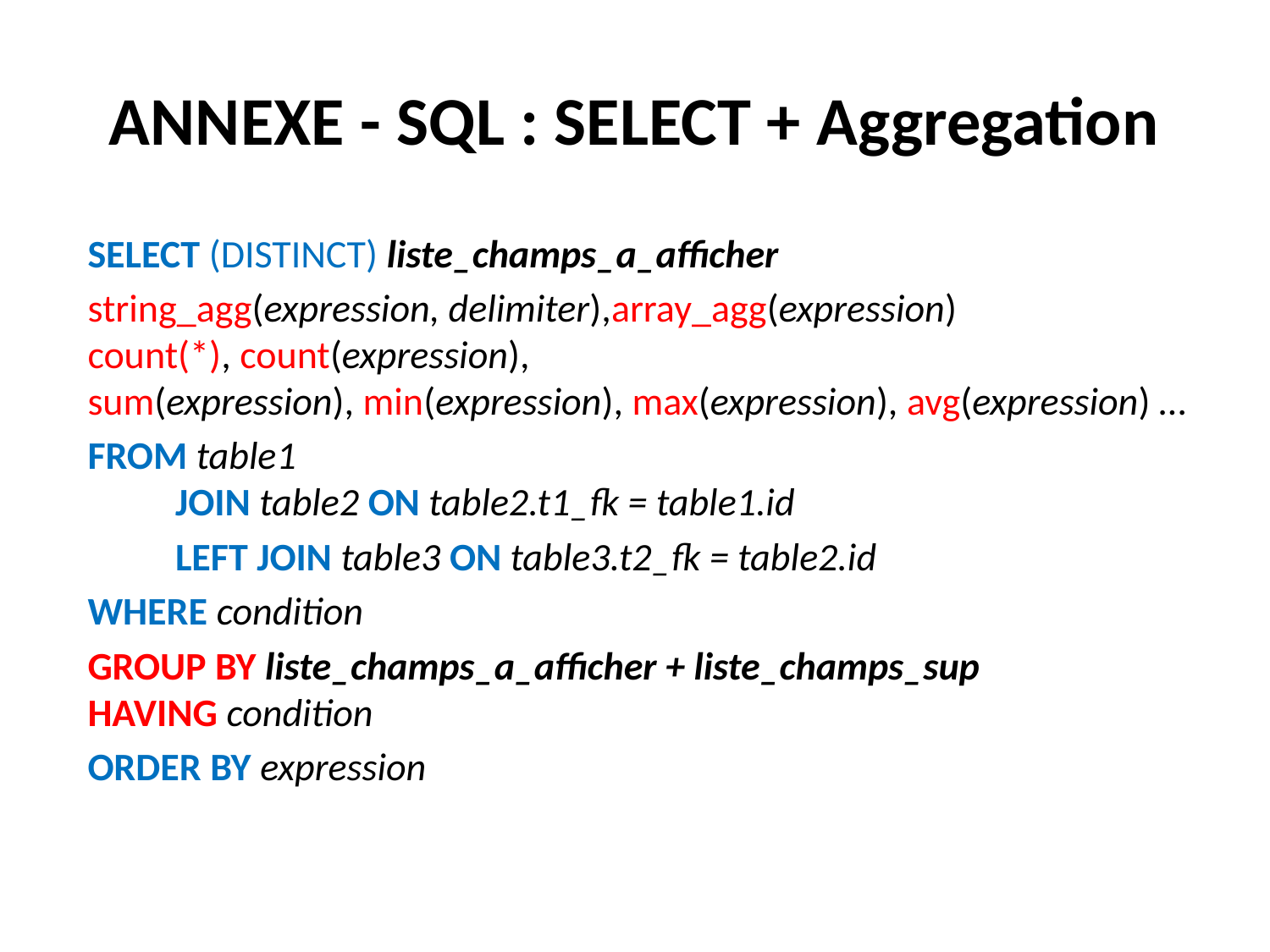

# ANNEXE - SQL : SELECT + Aggregation
SELECT (DISTINCT) liste_champs_a_afficher
string_agg(expression, delimiter),array_agg(expression)
count(*), count(expression),
sum(expression), min(expression), max(expression), avg(expression) …
FROM table1
	JOIN table2 ON table2.t1_fk = table1.id
	LEFT JOIN table3 ON table3.t2_fk = table2.id
WHERE condition
GROUP BY liste_champs_a_afficher + liste_champs_sup
HAVING condition
ORDER BY expression